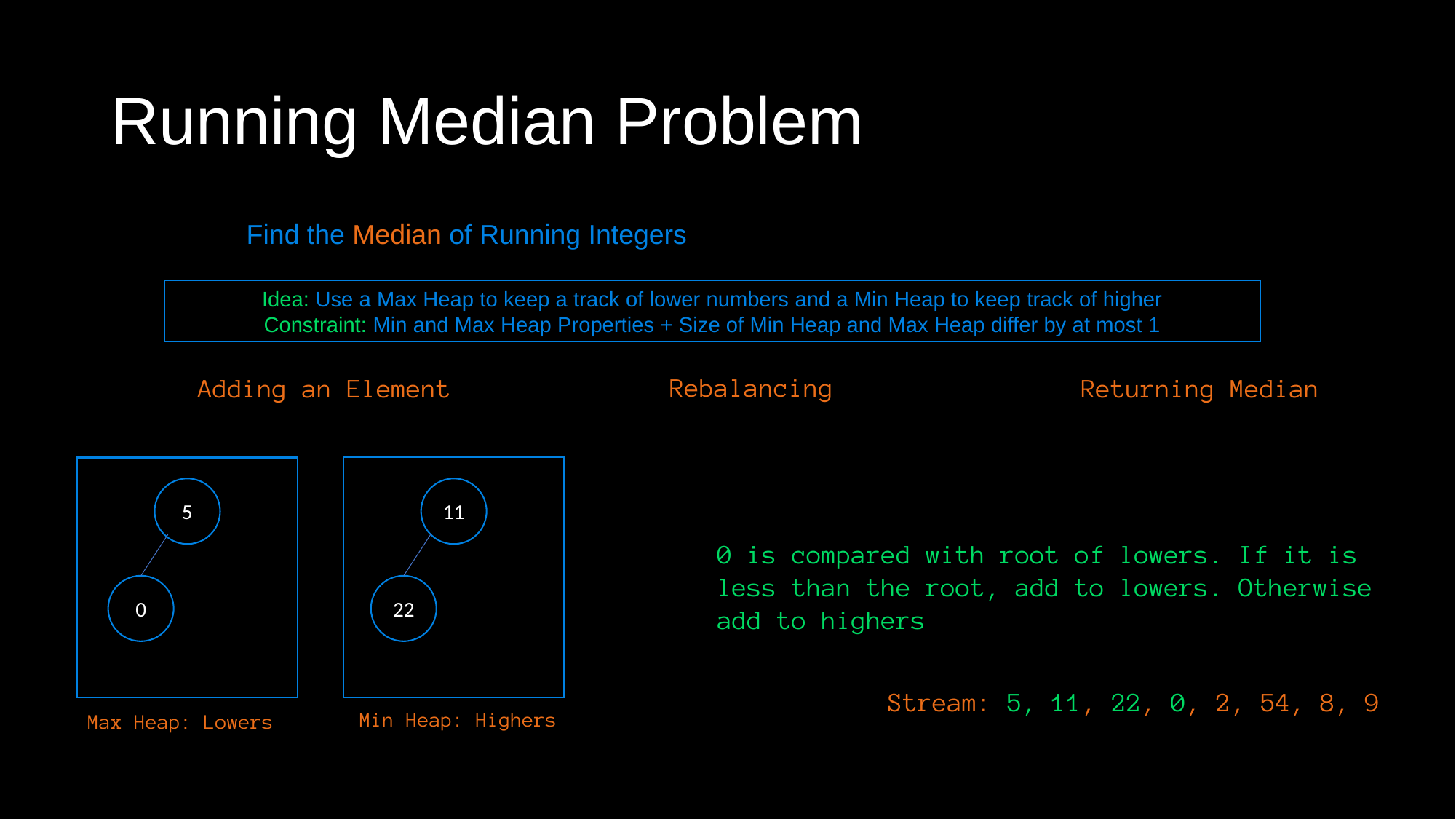

# Running Median Problem
Find the Median of Running Integers

Idea: Use a Max Heap to keep a track of lower numbers and a Min Heap to keep track of higher
Constraint: Min and Max Heap Properties + Size of Min Heap and Max Heap differ by at most 1
Rebalancing
Adding an Element
Returning Median

5
11
0 is compared with root of lowers. If it is less than the root, add to lowers. Otherwise add to highers
0
22
Stream: 5, 11, 22, 0, 2, 54, 8, 9
Min Heap: Highers
Max Heap: Lowers